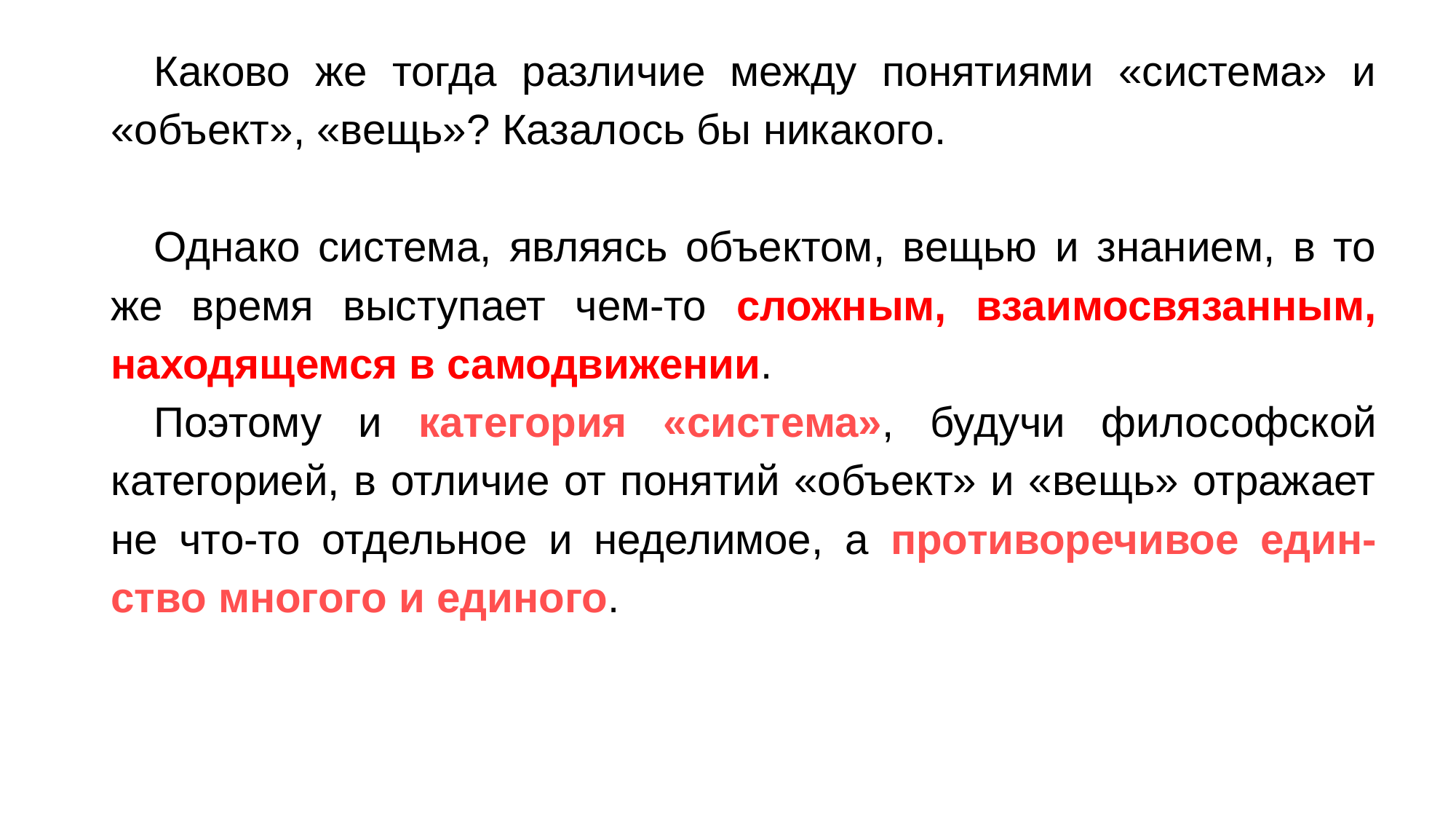

Каково же тогда различие между понятиями «система» и «объект», «вещь»? Казалось бы никакого.

Однако система, являясь объектом, вещью и знанием, в то же время выступает чем-то сложным, взаимосвязанным, находящемся в самодвижении.
Поэтому и категория «система», будучи философской категорией, в отличие от понятий «объект» и «вещь» отражает не что-то отдельное и неделимое, а противоречивое един-ство многого и единого.